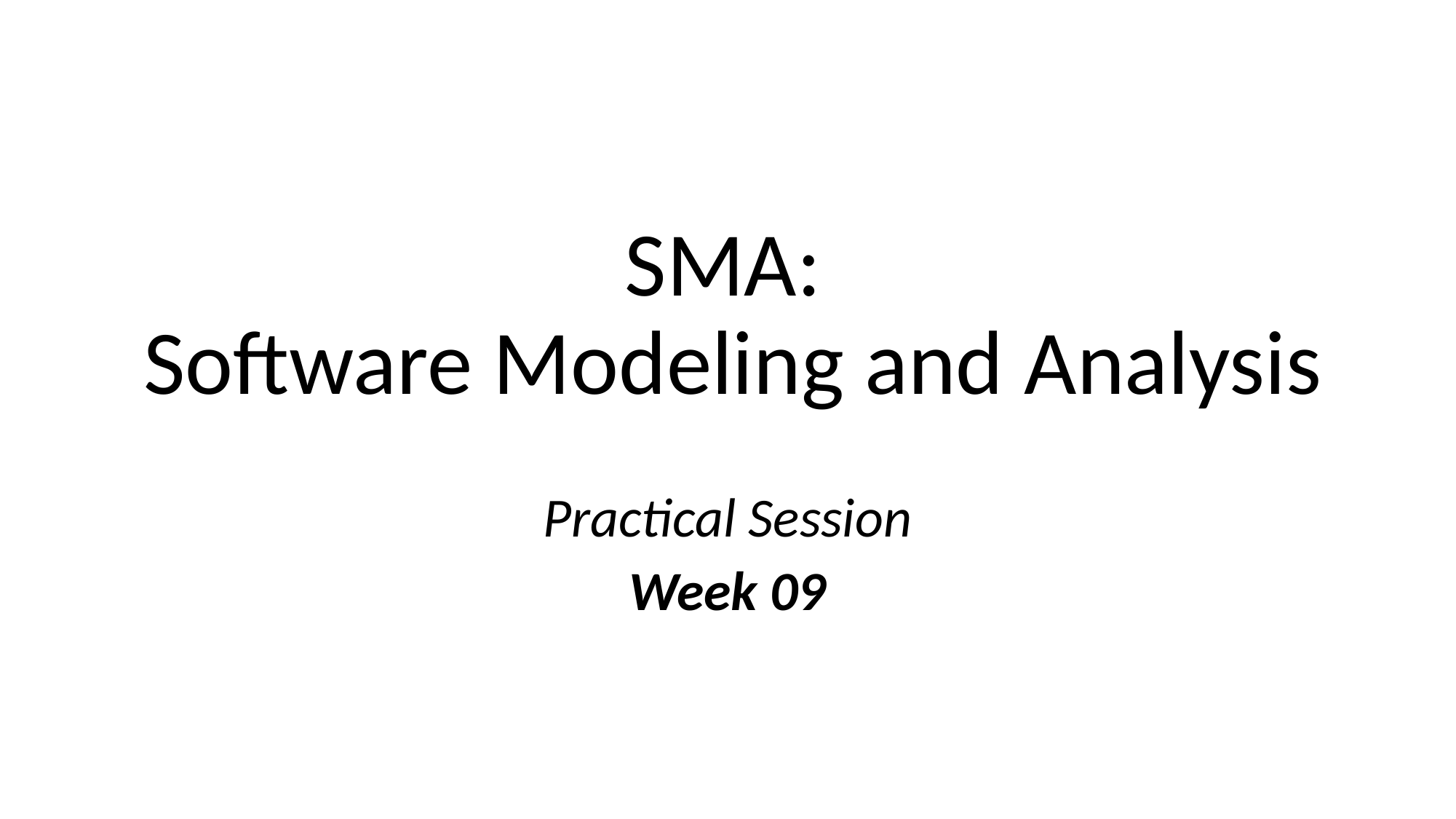

# SMA: Software Modeling and Analysis

Practical Session
Week 09